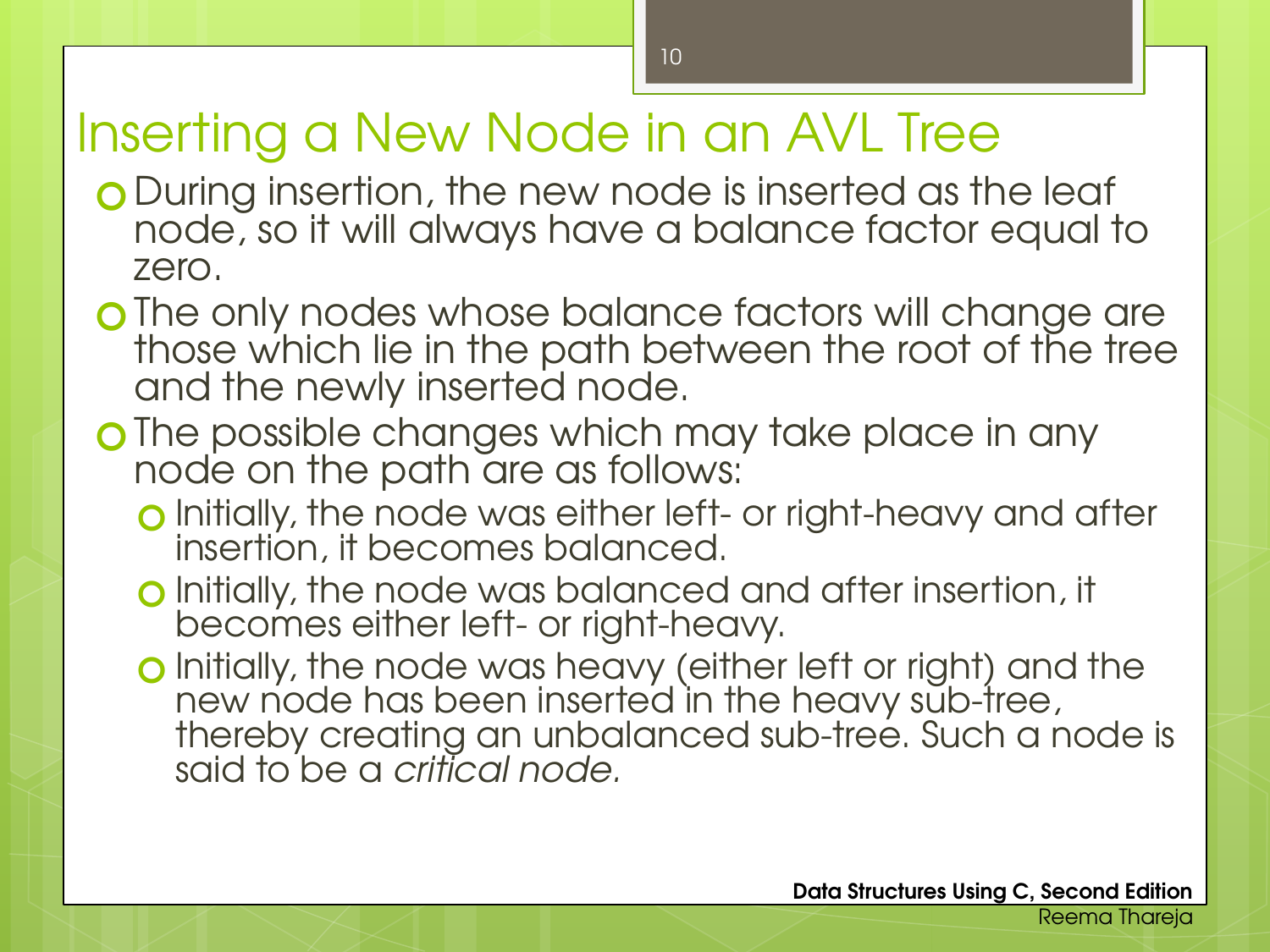

10
# Inserting a New Node in an AVL Tree
During insertion, the new node is inserted as the leaf node, so it will always have a balance factor equal to zero.
The only nodes whose balance factors will change are those which lie in the path between the root of the tree and the newly inserted node.
The possible changes which may take place in any node on the path are as follows:
Initially, the node was either left- or right-heavy and after insertion, it becomes balanced.
Initially, the node was balanced and after insertion, it becomes either left- or right-heavy.
Initially, the node was heavy (either left or right) and the new node has been inserted in the heavy sub-tree, thereby creating an unbalanced sub-tree. Such a node is said to be a critical node.
Data Structures Using C, Second Edition
Reema Thareja